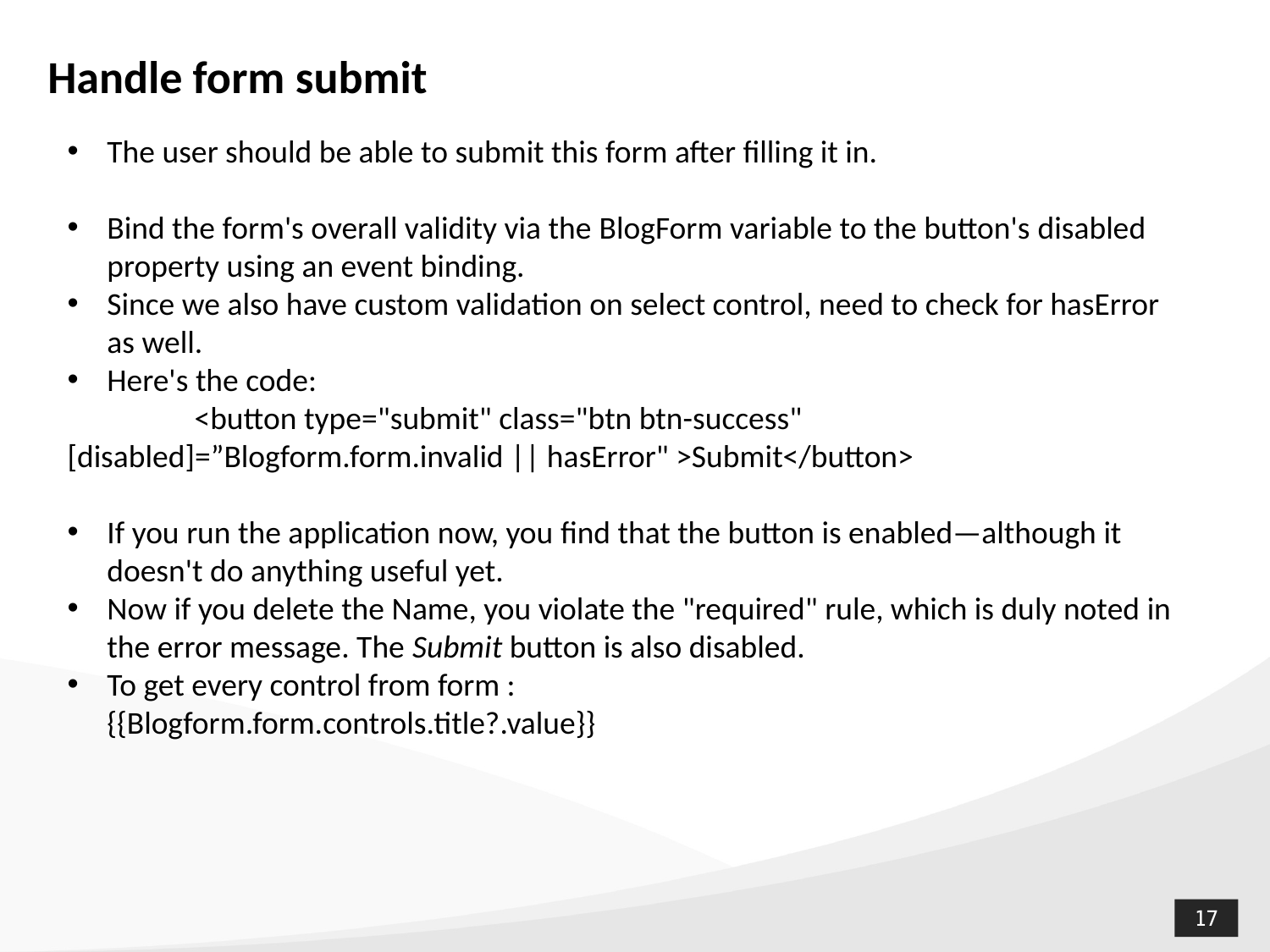

# Handle form submit
The user should be able to submit this form after filling it in.
Bind the form's overall validity via the BlogForm variable to the button's disabled property using an event binding.
Since we also have custom validation on select control, need to check for hasError as well.
Here's the code:
	<button type="submit" class="btn btn-success" 	[disabled]=”Blogform.form.invalid || hasError" >Submit</button>

If you run the application now, you find that the button is enabled—although it doesn't do anything useful yet.
Now if you delete the Name, you violate the "required" rule, which is duly noted in the error message. The Submit button is also disabled.
To get every control from form :
{{Blogform.form.controls.title?.value}}